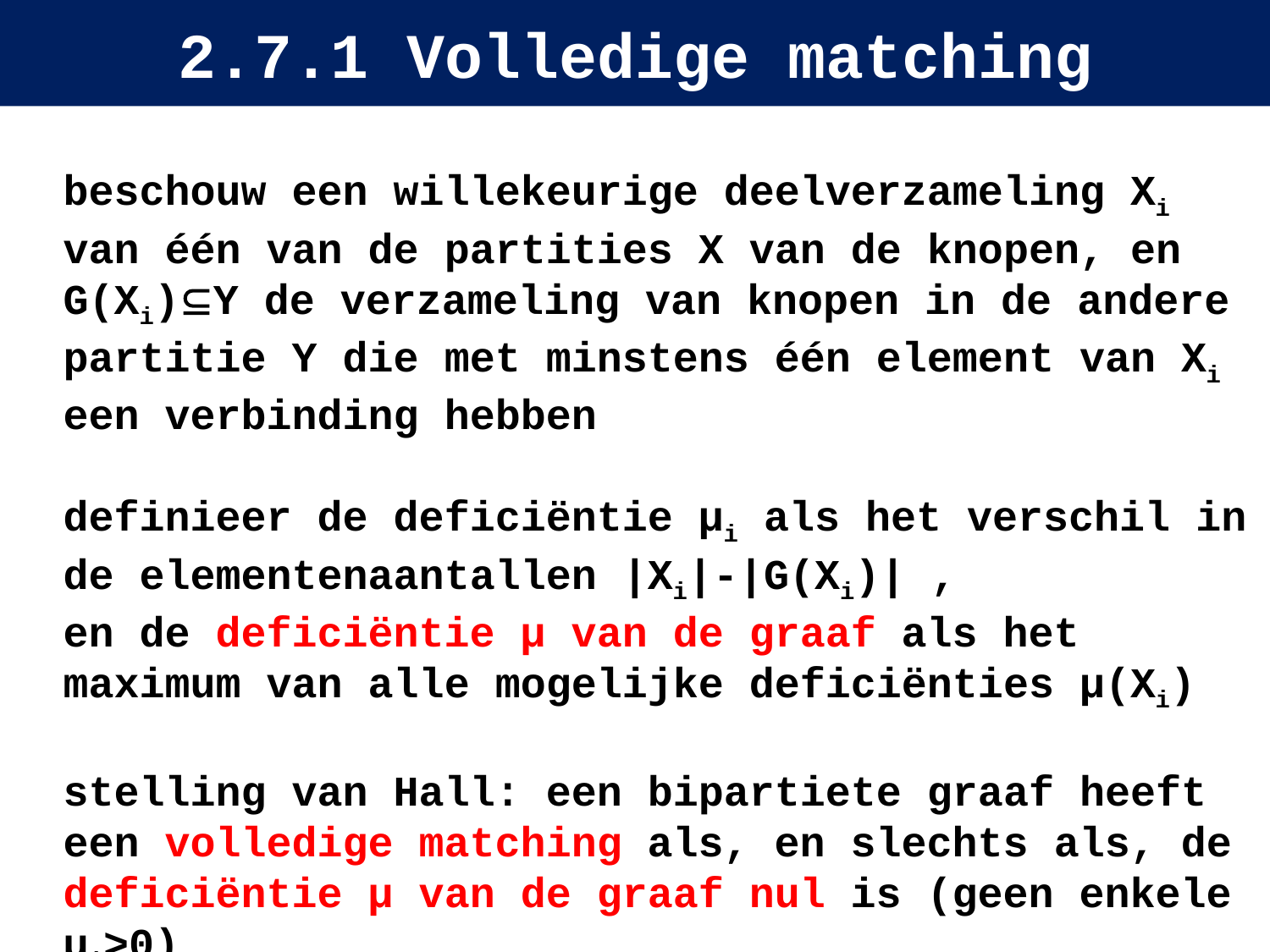

# 2.7.1 Volledige matching

beschouw een willekeurige deelverzameling Xi van één van de partities X van de knopen, en G(Xi)⊆Y de verzameling van knopen in de andere partitie Y die met minstens één element van Xi een verbinding hebben

definieer de deficiëntie µi als het verschil in de elementenaantallen |Xi|-|G(Xi)| ,
en de deficiëntie µ van de graaf als het maximum van alle mogelijke deficiënties µ(Xi)

stelling van Hall: een bipartiete graaf heeft een volledige matching als, en slechts als, de deficiëntie µ van de graaf nul is (geen enkele µi>0)